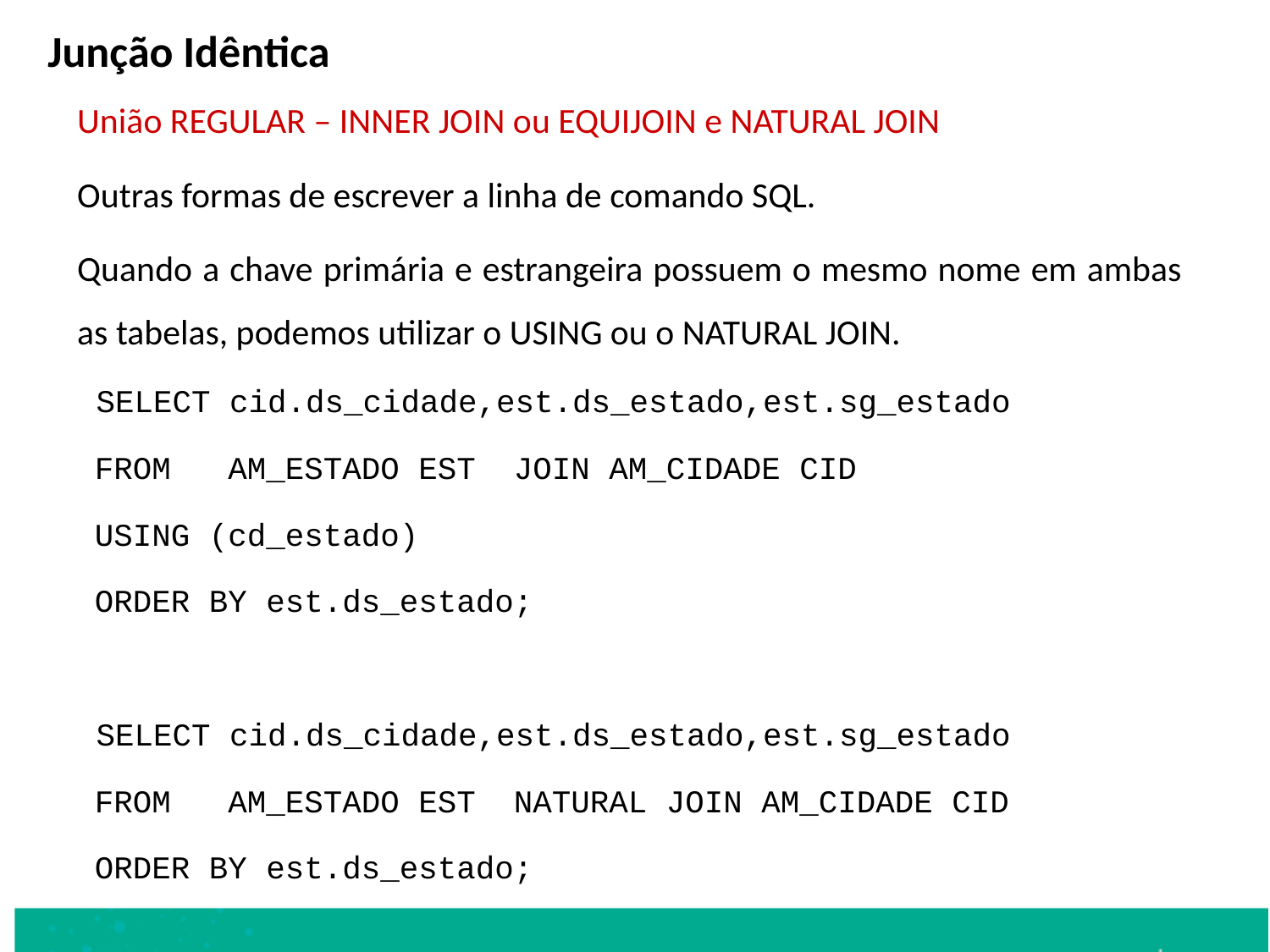

Junção Idêntica
	União REGULAR – INNER JOIN ou EQUIJOIN e NATURAL JOIN
	Outras formas de escrever a linha de comando SQL.
	Quando a chave primária e estrangeira possuem o mesmo nome em ambas as tabelas, podemos utilizar o USING ou o NATURAL JOIN.
	 SELECT cid.ds_cidade,est.ds_estado,est.sg_estado
   FROM   AM_ESTADO EST  JOIN AM_CIDADE CID
   USING (cd_estado)
   ORDER BY est.ds_estado;

	 SELECT cid.ds_cidade,est.ds_estado,est.sg_estado
   FROM   AM_ESTADO EST  NATURAL JOIN AM_CIDADE CID
   ORDER BY est.ds_estado;